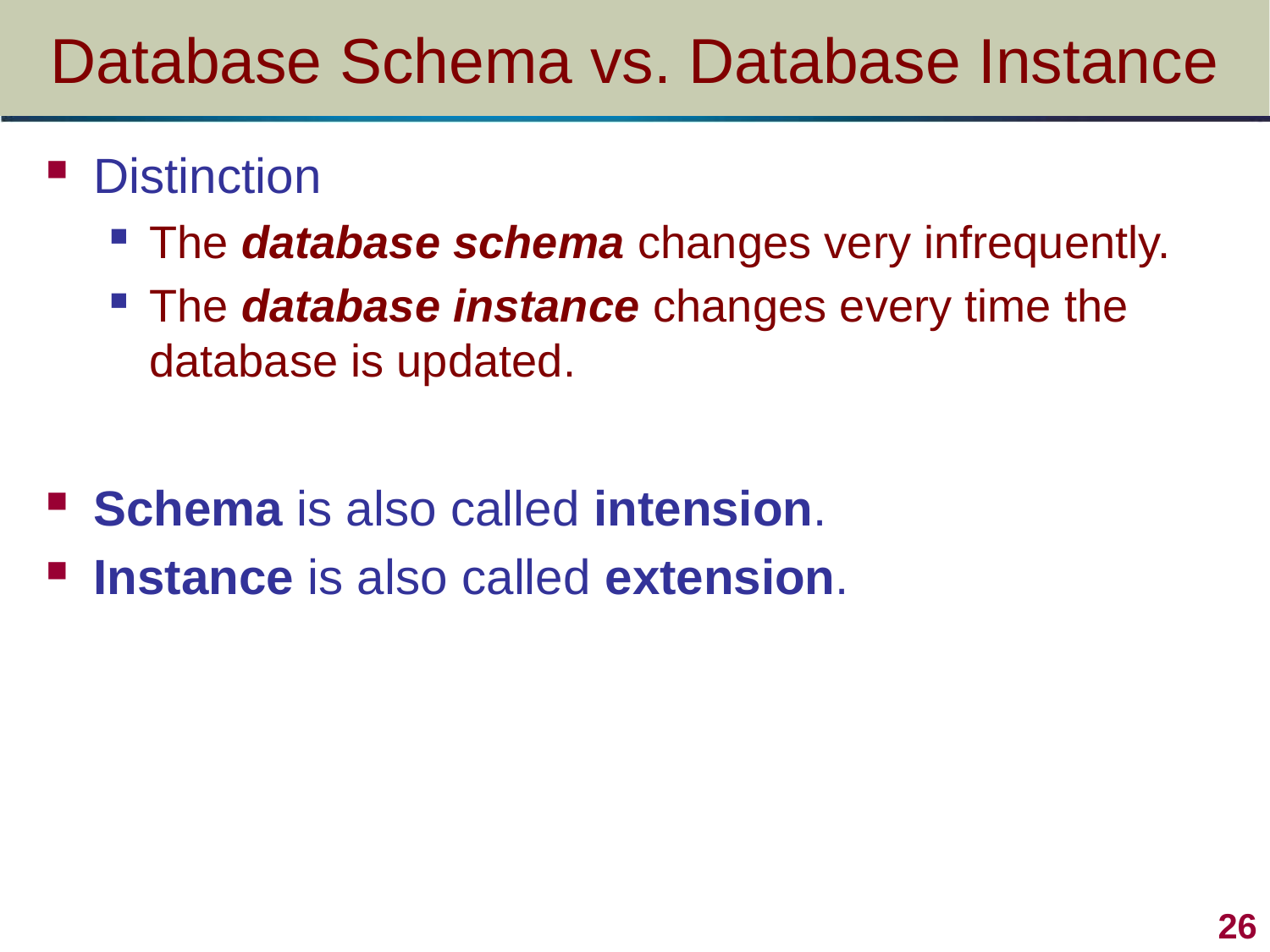

# Database Schema vs. Database Instance
Distinction
The database schema changes very infrequently.
The database instance changes every time the database is updated.

Schema is also called intension.
Instance is also called extension.
26